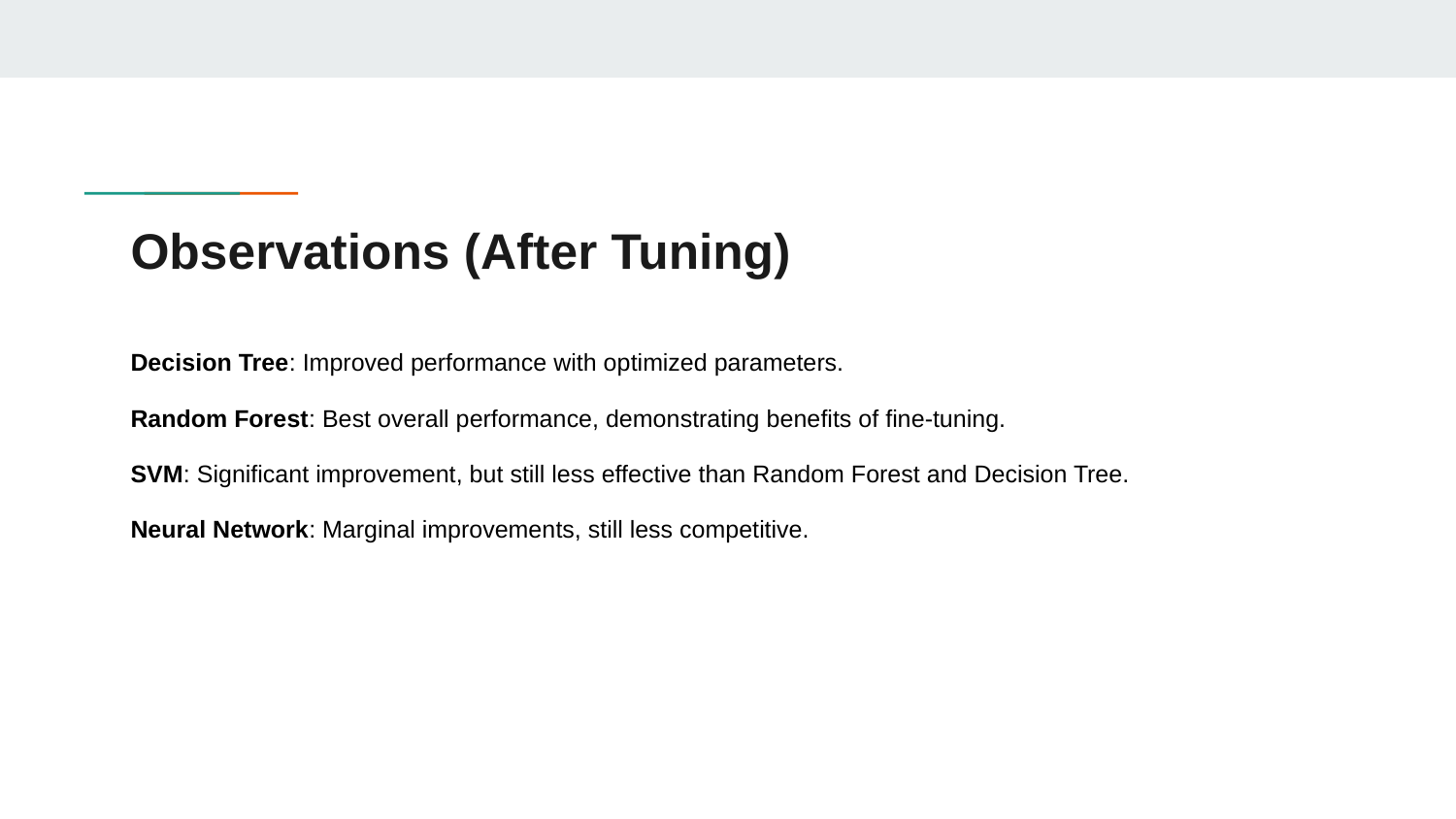

# Observations (After Tuning)
Decision Tree: Improved performance with optimized parameters.
Random Forest: Best overall performance, demonstrating benefits of fine-tuning.
SVM: Significant improvement, but still less effective than Random Forest and Decision Tree.
Neural Network: Marginal improvements, still less competitive.